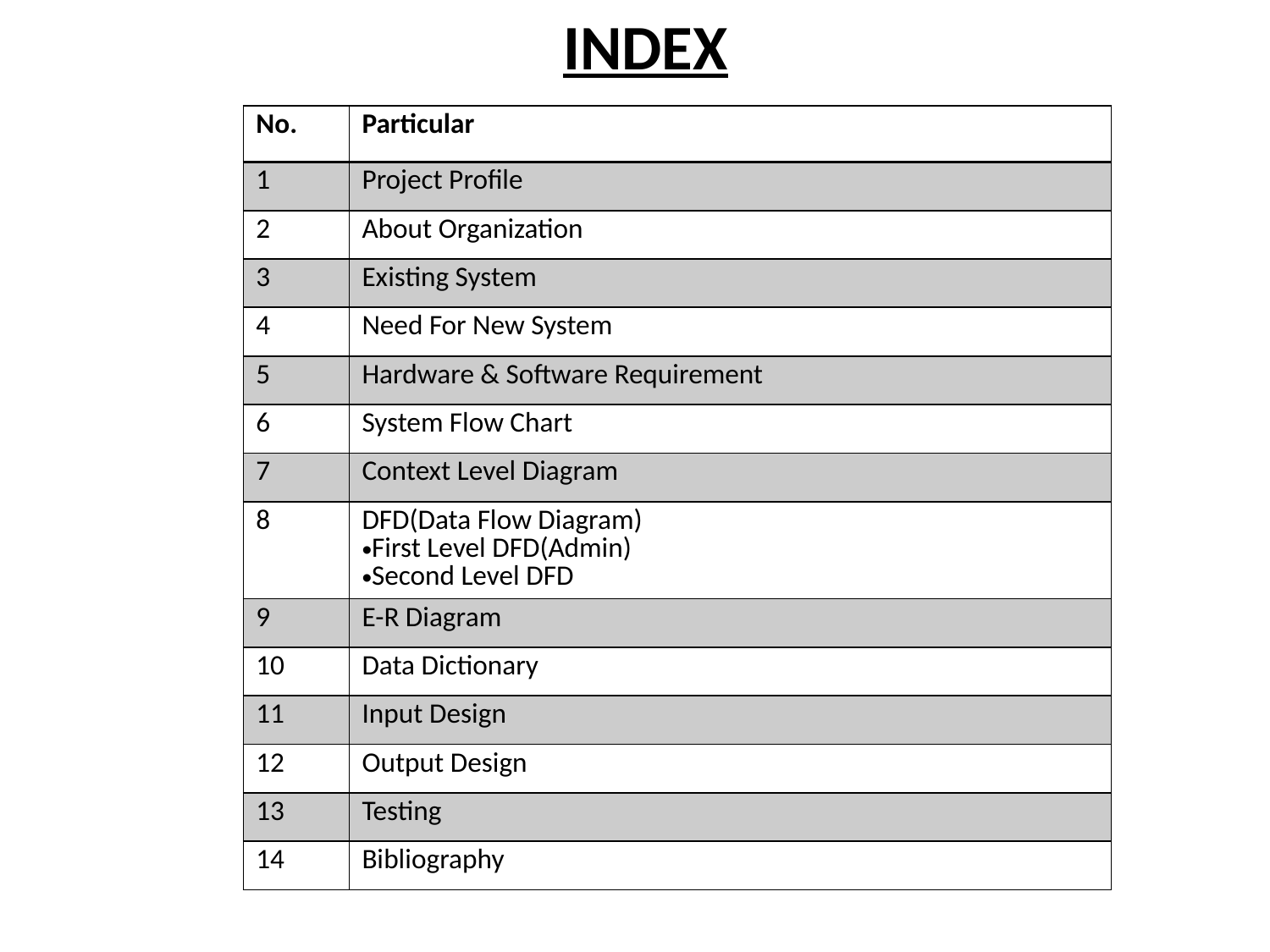

INDEX
| No. | Particular |
| --- | --- |
| 1 | Project Profile |
| 2 | About Organization |
| 3 | Existing System |
| 4 | Need For New System |
| 5 | Hardware & Software Requirement |
| 6 | System Flow Chart |
| 7 | Context Level Diagram |
| 8 | DFD(Data Flow Diagram) First Level DFD(Admin) Second Level DFD |
| 9 | E-R Diagram |
| 10 | Data Dictionary |
| 11 | Input Design |
| 12 | Output Design |
| 13 | Testing |
| 14 | Bibliography |